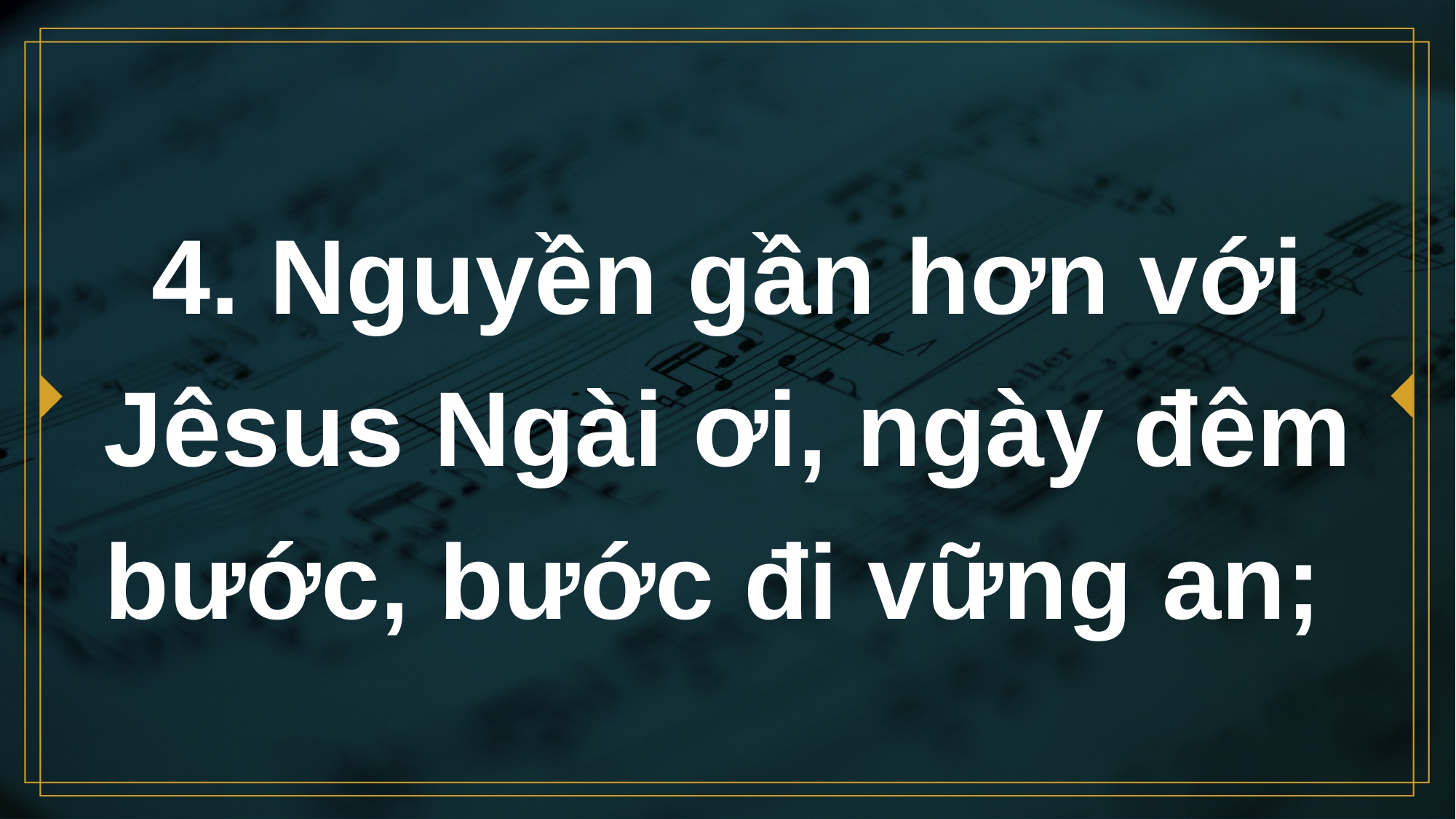

# 4. Nguyền gần hơn với Jêsus Ngài ơi, ngày đêm bước, bước đi vững an;